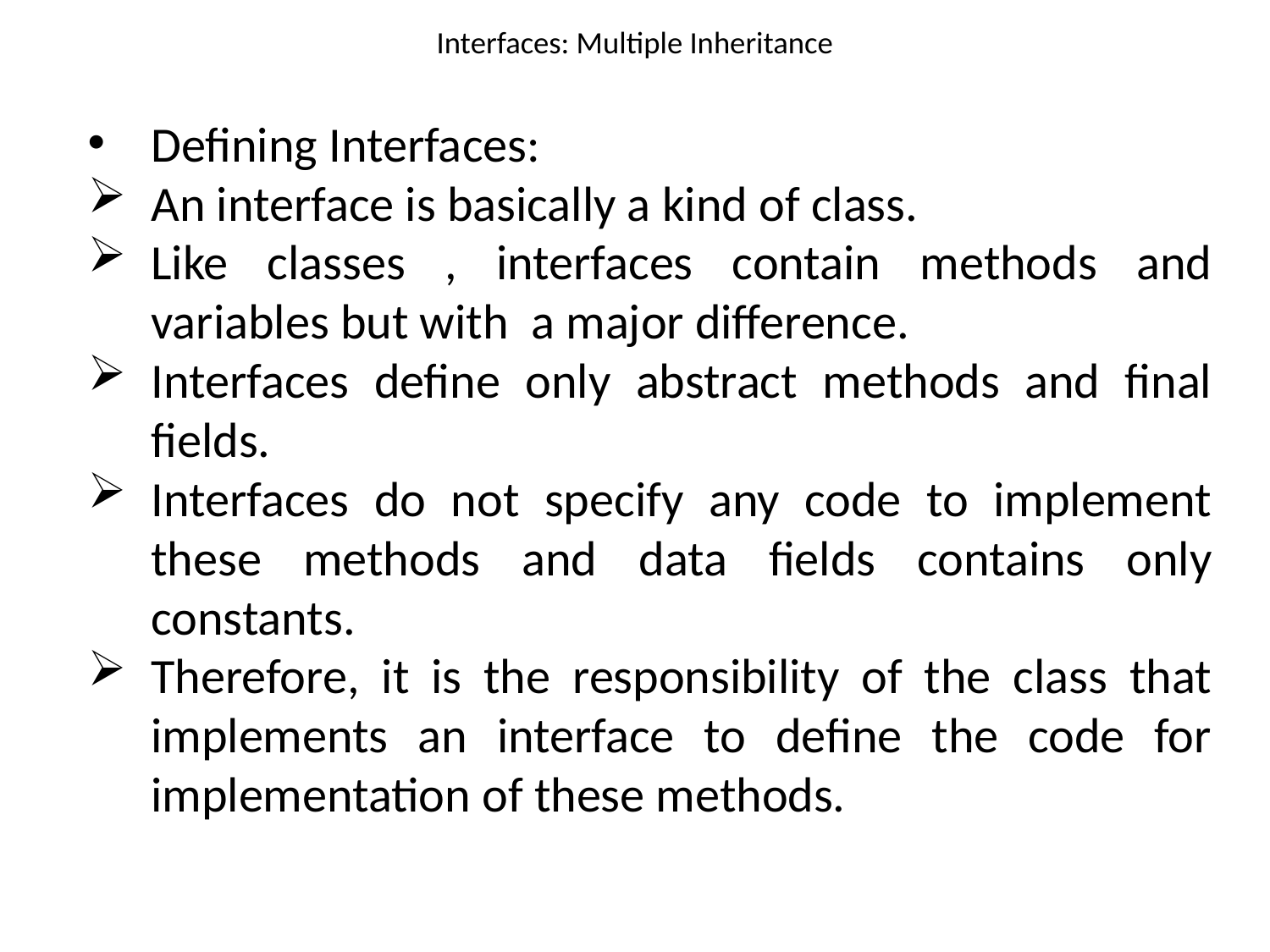

# Interfaces: Multiple Inheritance
Defining Interfaces:
An interface is basically a kind of class.
Like classes , interfaces contain methods and variables but with  a major difference.
Interfaces define only abstract methods and final fields.
Interfaces do not specify any code to implement these methods and data fields contains only constants.
Therefore, it is the responsibility of the class that implements an interface to define the code for implementation of these methods.